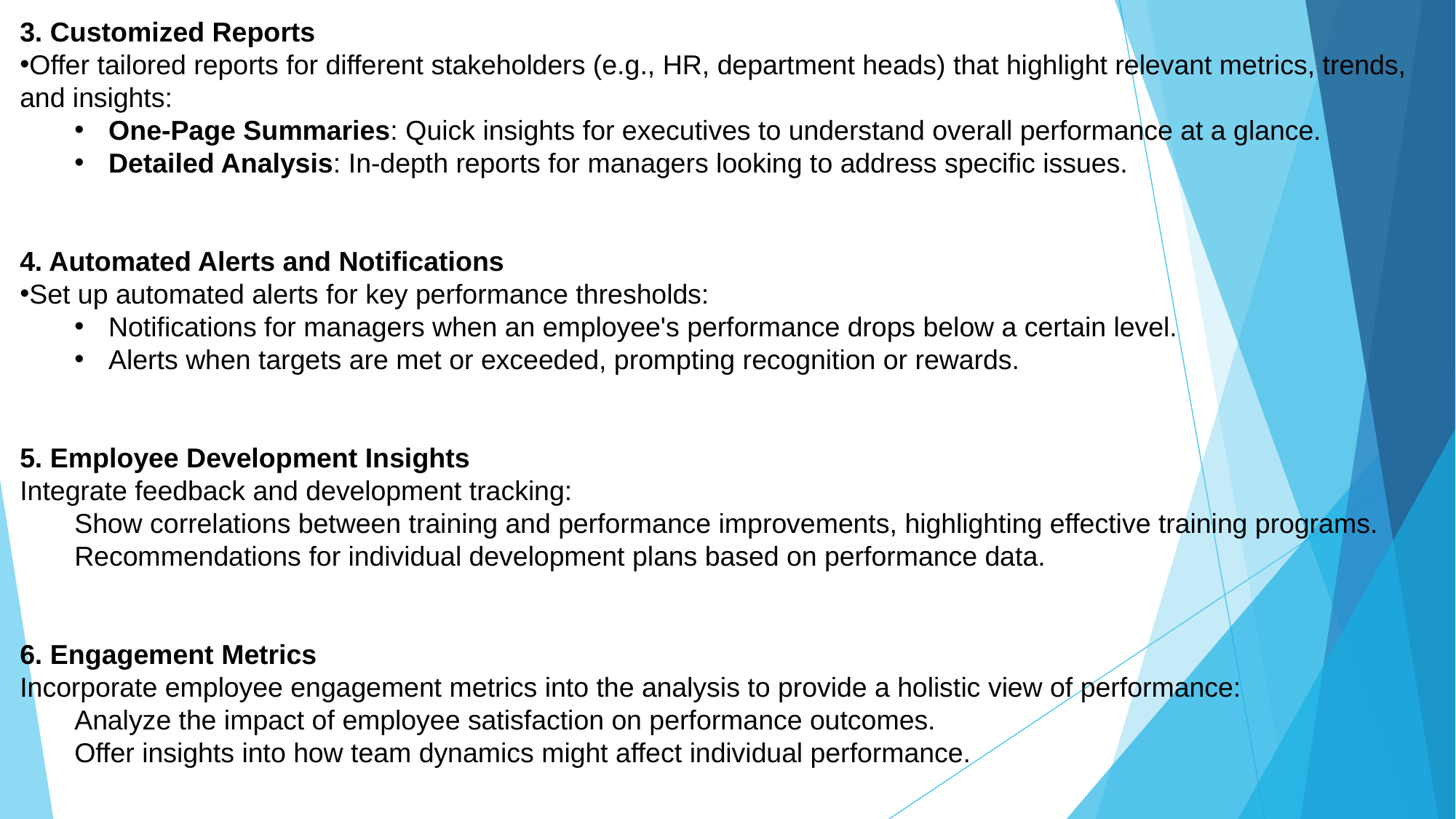

3. Customized Reports
Offer tailored reports for different stakeholders (e.g., HR, department heads) that highlight relevant metrics, trends, and insights:
One-Page Summaries: Quick insights for executives to understand overall performance at a glance.
Detailed Analysis: In-depth reports for managers looking to address specific issues.

4. Automated Alerts and Notifications
Set up automated alerts for key performance thresholds:
Notifications for managers when an employee's performance drops below a certain level.
Alerts when targets are met or exceeded, prompting recognition or rewards.

5. Employee Development Insights
Integrate feedback and development tracking:
Show correlations between training and performance improvements, highlighting effective training programs.
Recommendations for individual development plans based on performance data.

6. Engagement Metrics
Incorporate employee engagement metrics into the analysis to provide a holistic view of performance:
Analyze the impact of employee satisfaction on performance outcomes.
Offer insights into how team dynamics might affect individual performance.